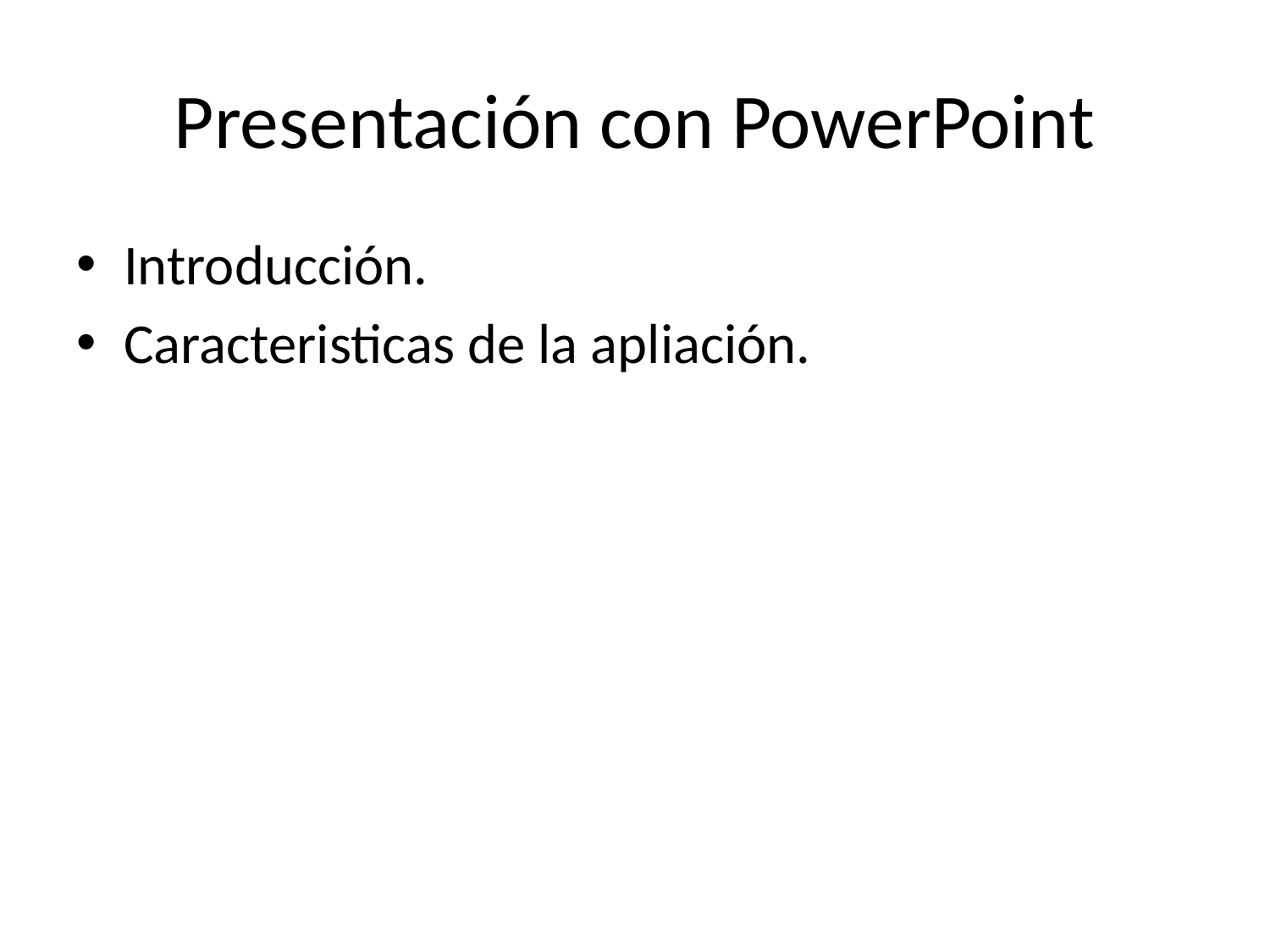

# Presentación con PowerPoint
Introducción.
Caracteristicas de la apliación.